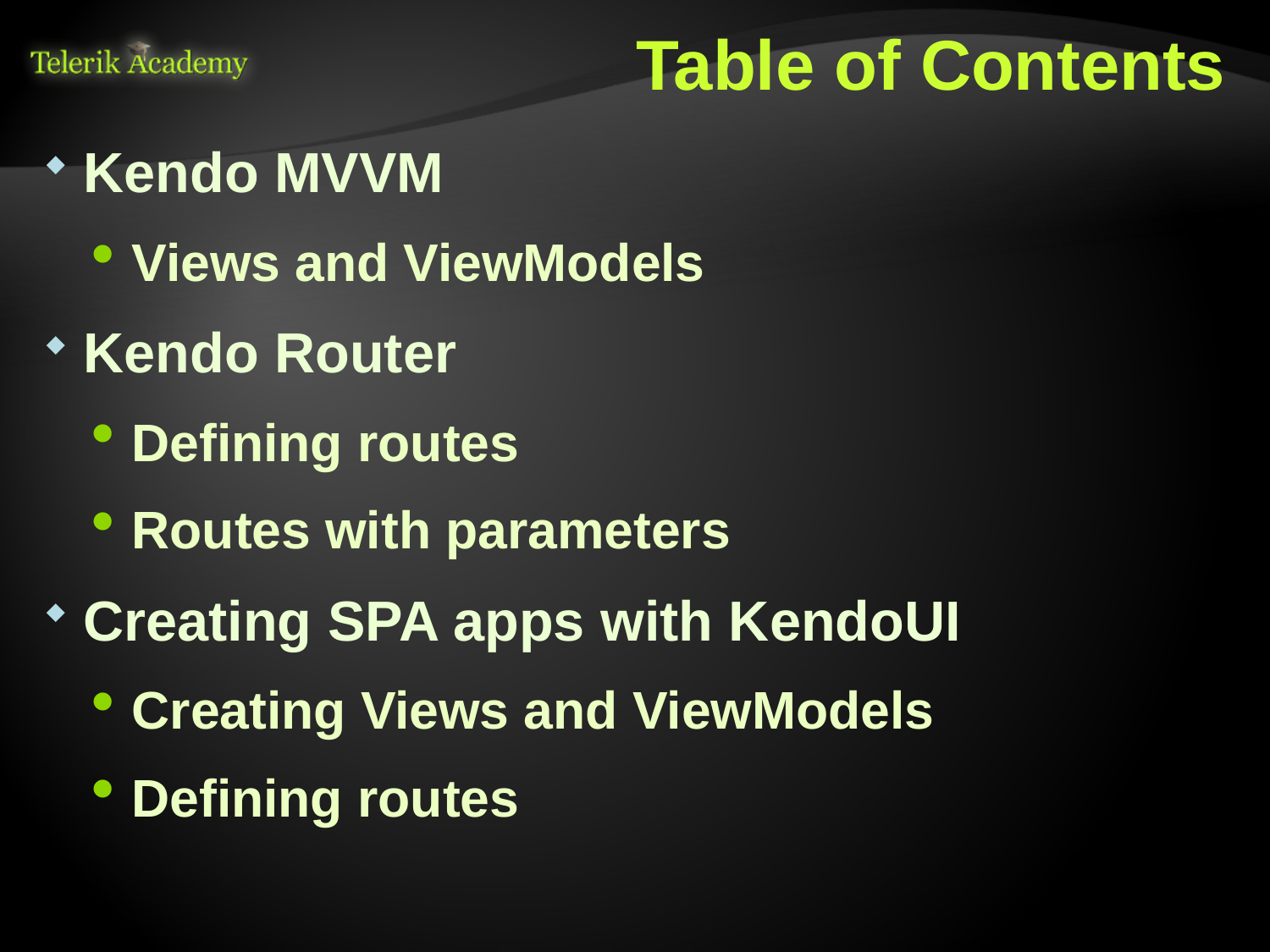

# Table of Contents
Kendo MVVM
Views and ViewModels
Kendo Router
Defining routes
Routes with parameters
Creating SPA apps with KendoUI
Creating Views and ViewModels
Defining routes